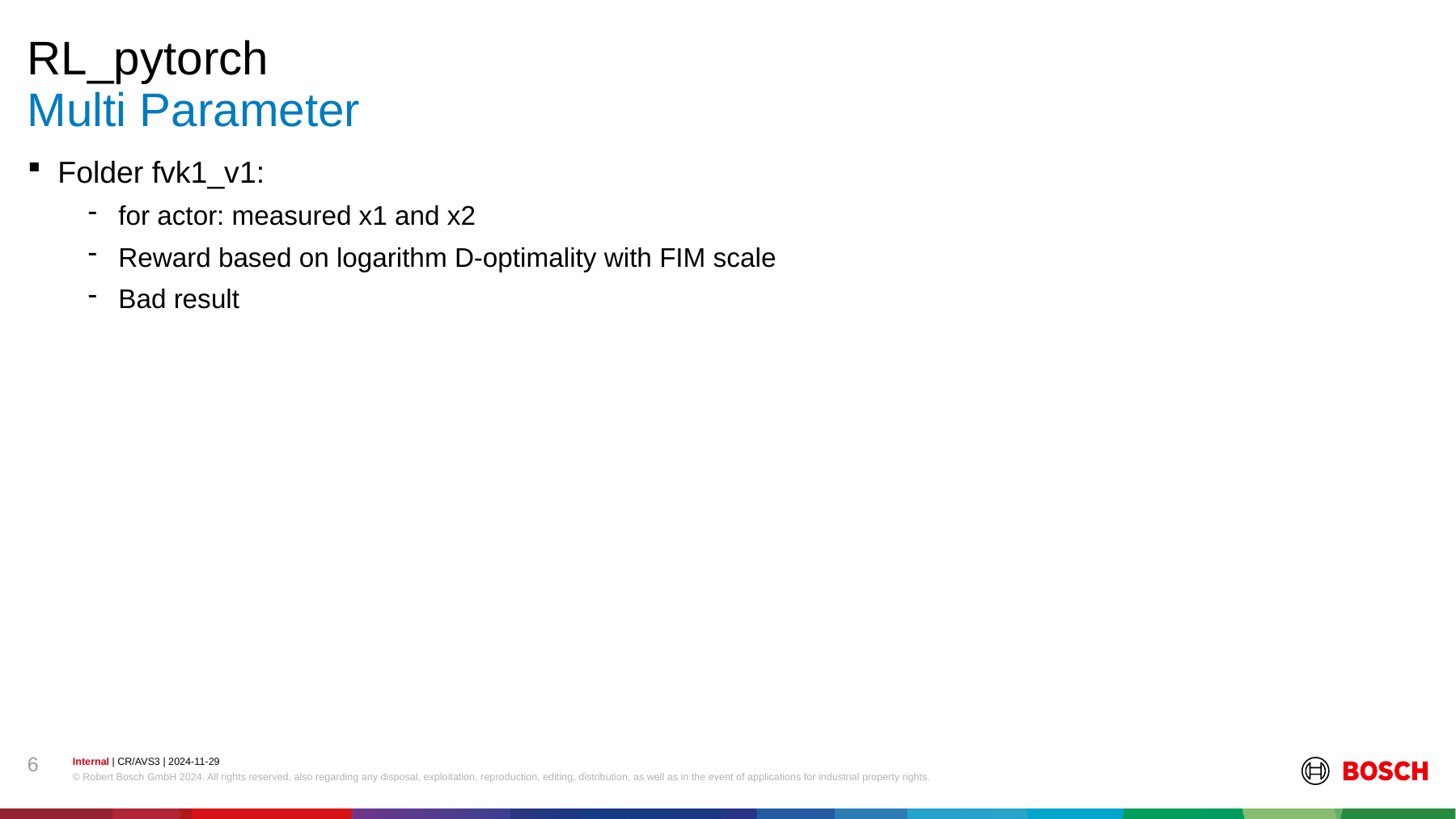

RL_pytorch

# Multi Parameter
Folder fvk1_v1:
for actor: measured x1 and x2
Reward based on logarithm D-optimality with FIM scale
Bad result

6